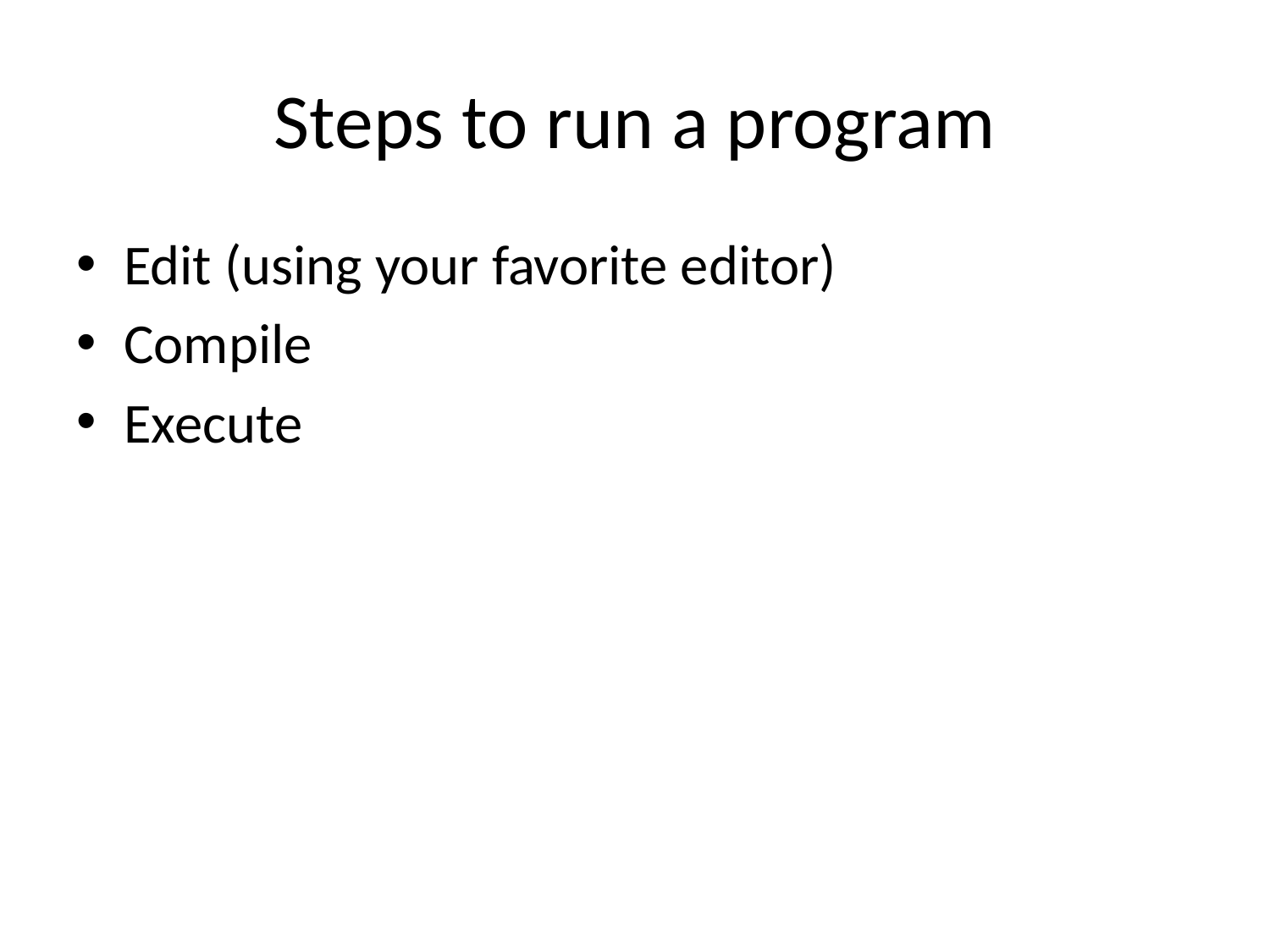

# Steps to run a program
Edit (using your favorite editor)
Compile
Execute